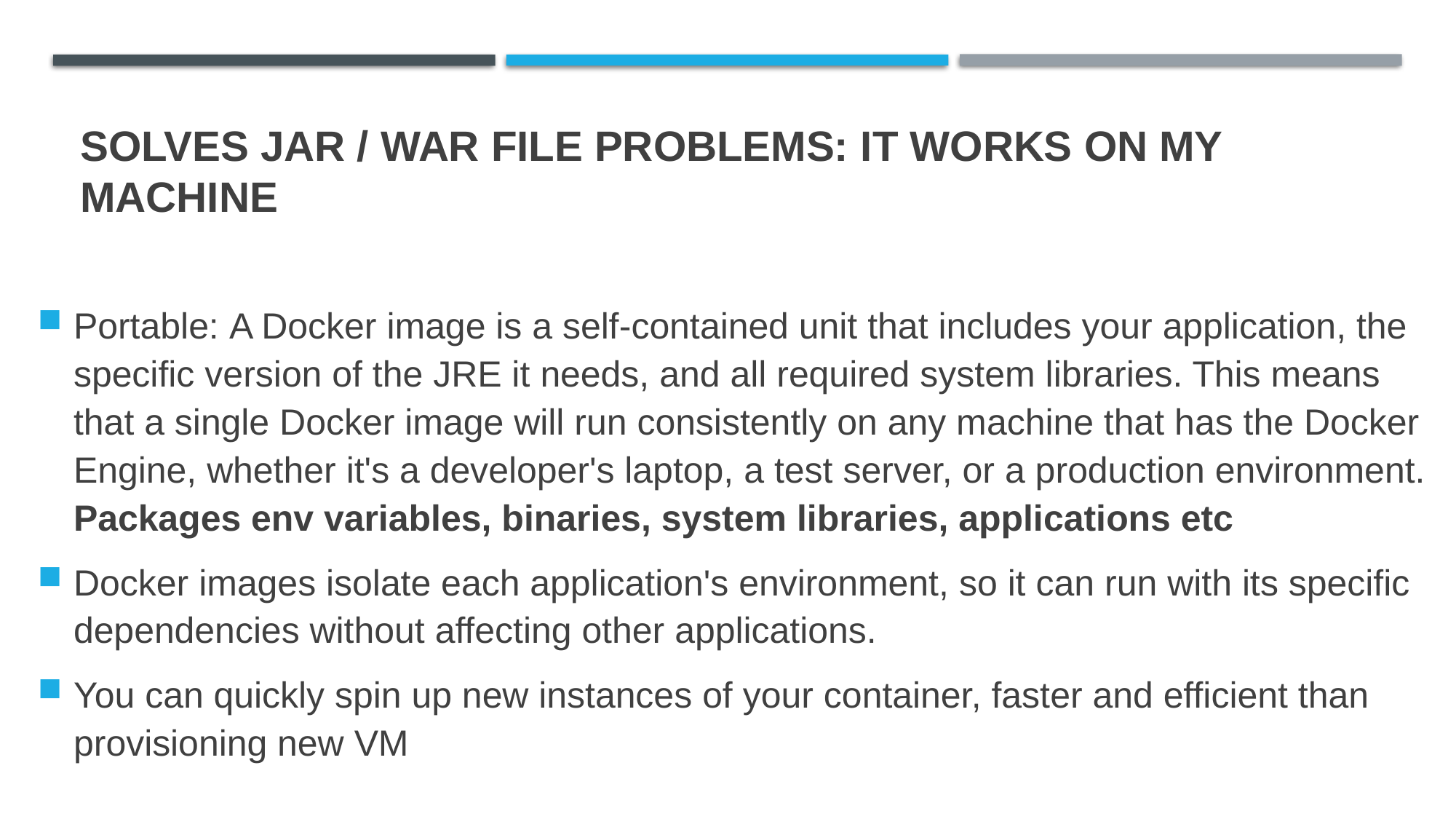

# Solves Jar / war file problems: it works on my machine
Portable: A Docker image is a self-contained unit that includes your application, the specific version of the JRE it needs, and all required system libraries. This means that a single Docker image will run consistently on any machine that has the Docker Engine, whether it's a developer's laptop, a test server, or a production environment. Packages env variables, binaries, system libraries, applications etc
Docker images isolate each application's environment, so it can run with its specific dependencies without affecting other applications.
You can quickly spin up new instances of your container, faster and efficient than provisioning new VM